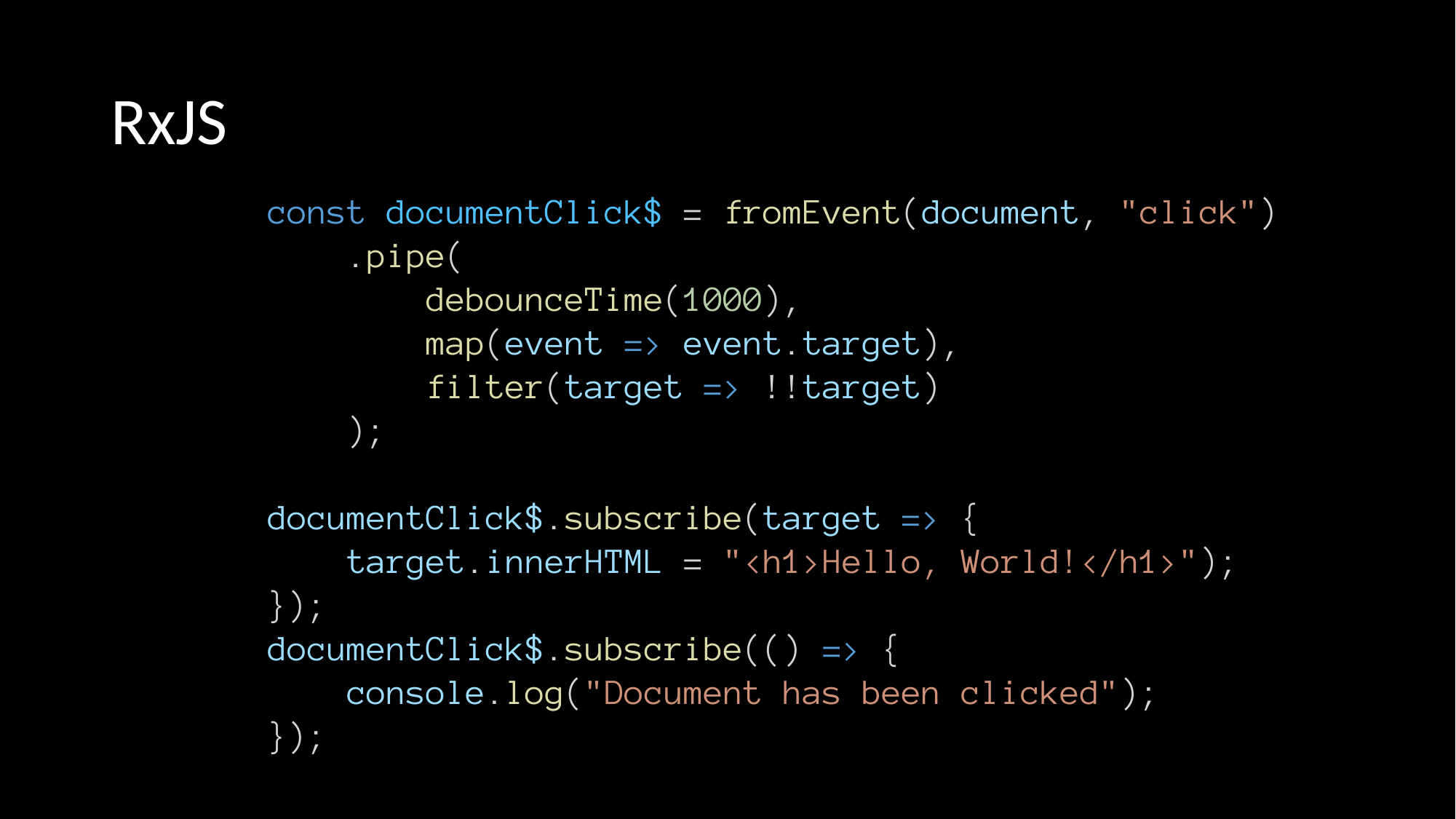

# RxJS
const documentClick$ = fromEvent(document, "click")
    .pipe(
        debounceTime(1000),
        map(event => event.target),
        filter(target => !!target)
    );

documentClick$.subscribe(target => {
    target.innerHTML = "<h1>Hello, World!</h1>");
});
documentClick$.subscribe(() => {
    console.log("Document has been clicked");
});